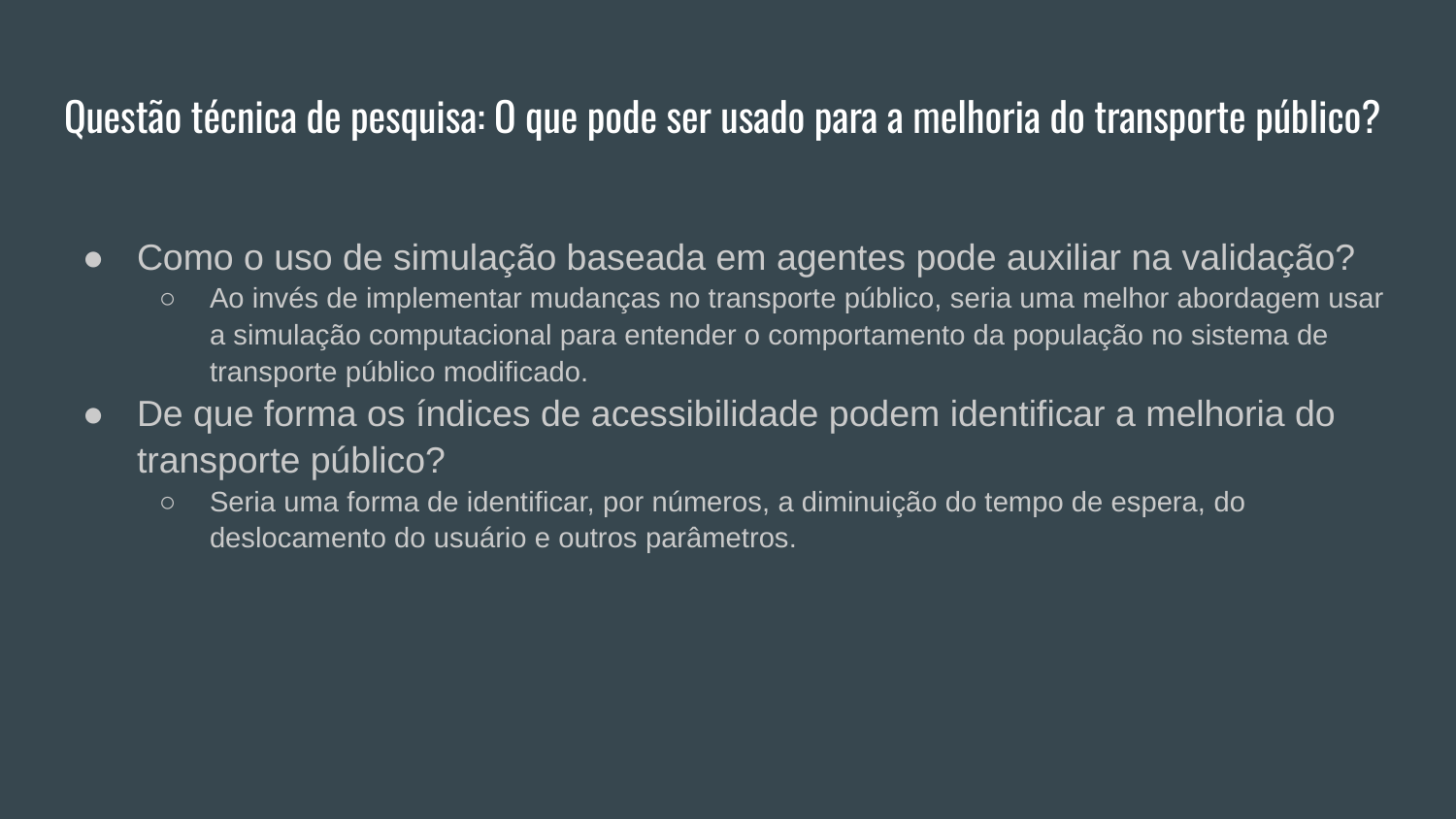

# Questão técnica de pesquisa: O que pode ser usado para a melhoria do transporte público?

Como o uso de simulação baseada em agentes pode auxiliar na validação?
Ao invés de implementar mudanças no transporte público, seria uma melhor abordagem usar a simulação computacional para entender o comportamento da população no sistema de transporte público modificado.
De que forma os índices de acessibilidade podem identificar a melhoria do transporte público?
Seria uma forma de identificar, por números, a diminuição do tempo de espera, do deslocamento do usuário e outros parâmetros.